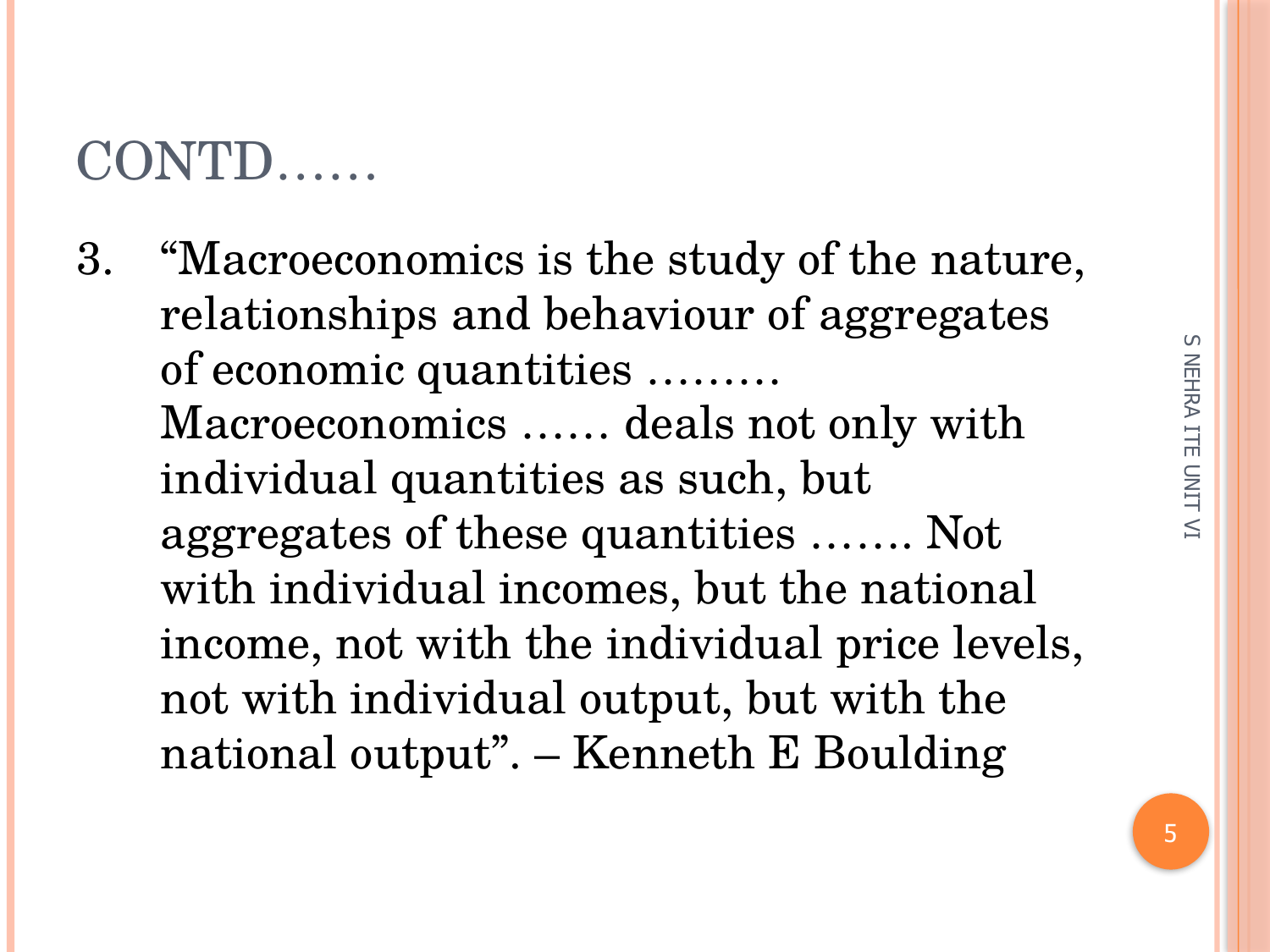

# Contd……
3.	“Macroeconomics is the study of the nature, relationships and behaviour of aggregates of economic quantities ……… Macroeconomics …… deals not only with individual quantities as such, but aggregates of these quantities ……. Not with individual incomes, but the national income, not with the individual price levels, not with individual output, but with the national output”. – Kenneth E Boulding

S NEHRA ITE UNIT VI
5